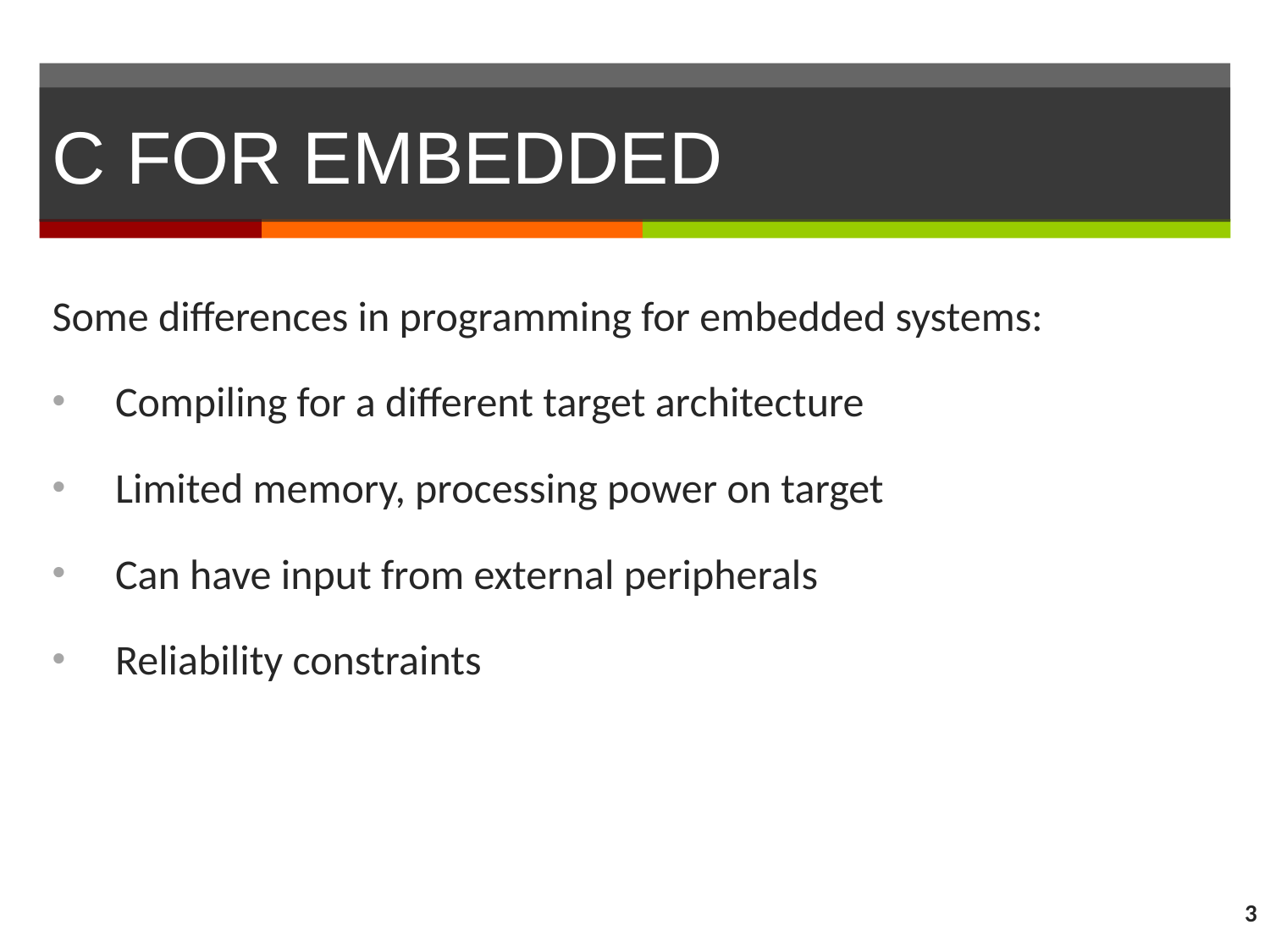

# C FOR EMBEDDED
Some differences in programming for embedded systems:
Compiling for a different target architecture
Limited memory, processing power on target
Can have input from external peripherals
Reliability constraints
3